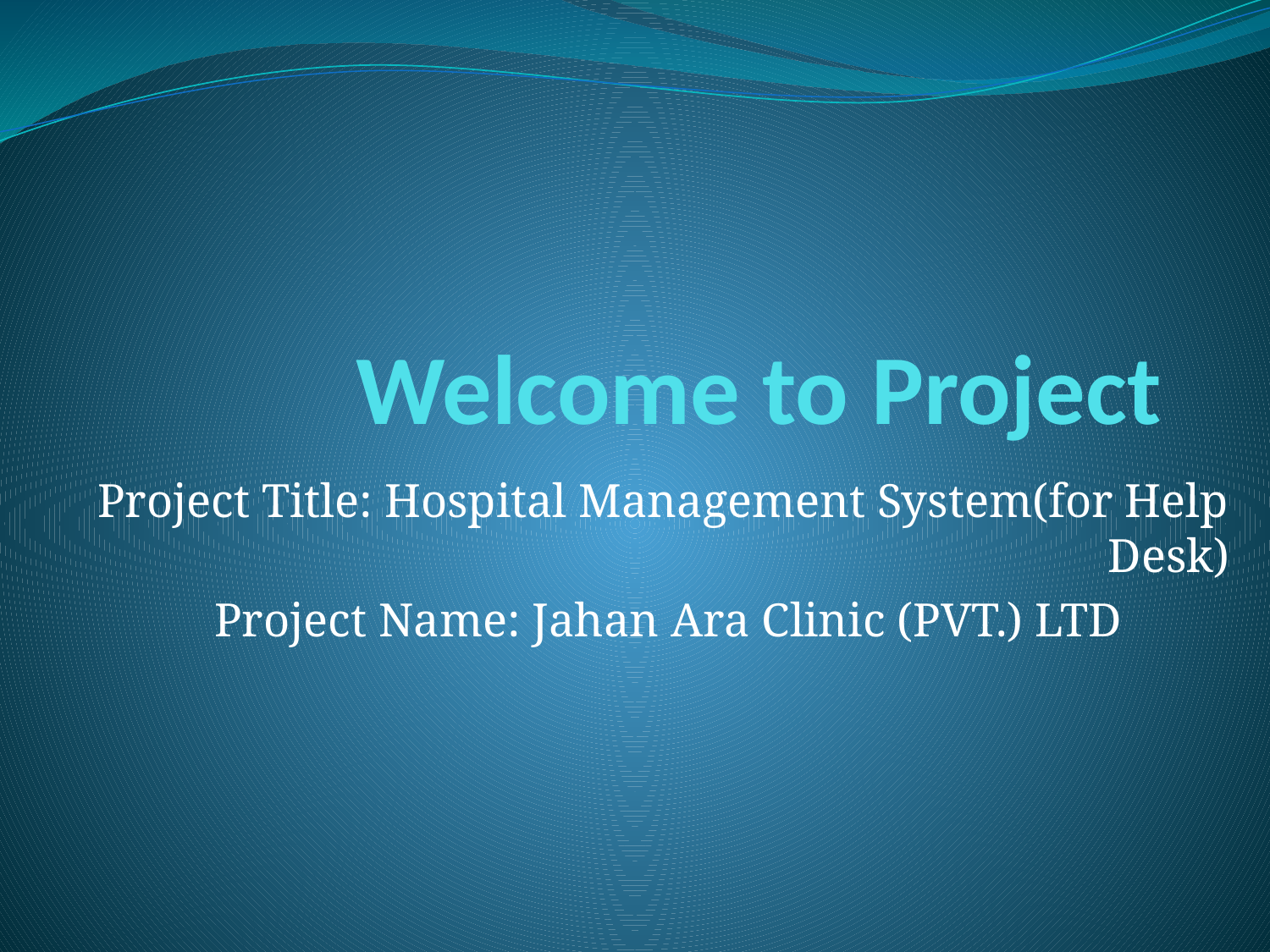

# Welcome to Project
Project Title: Hospital Management System(for Help Desk)
Project Name: Jahan Ara Clinic (PVT.) LTD